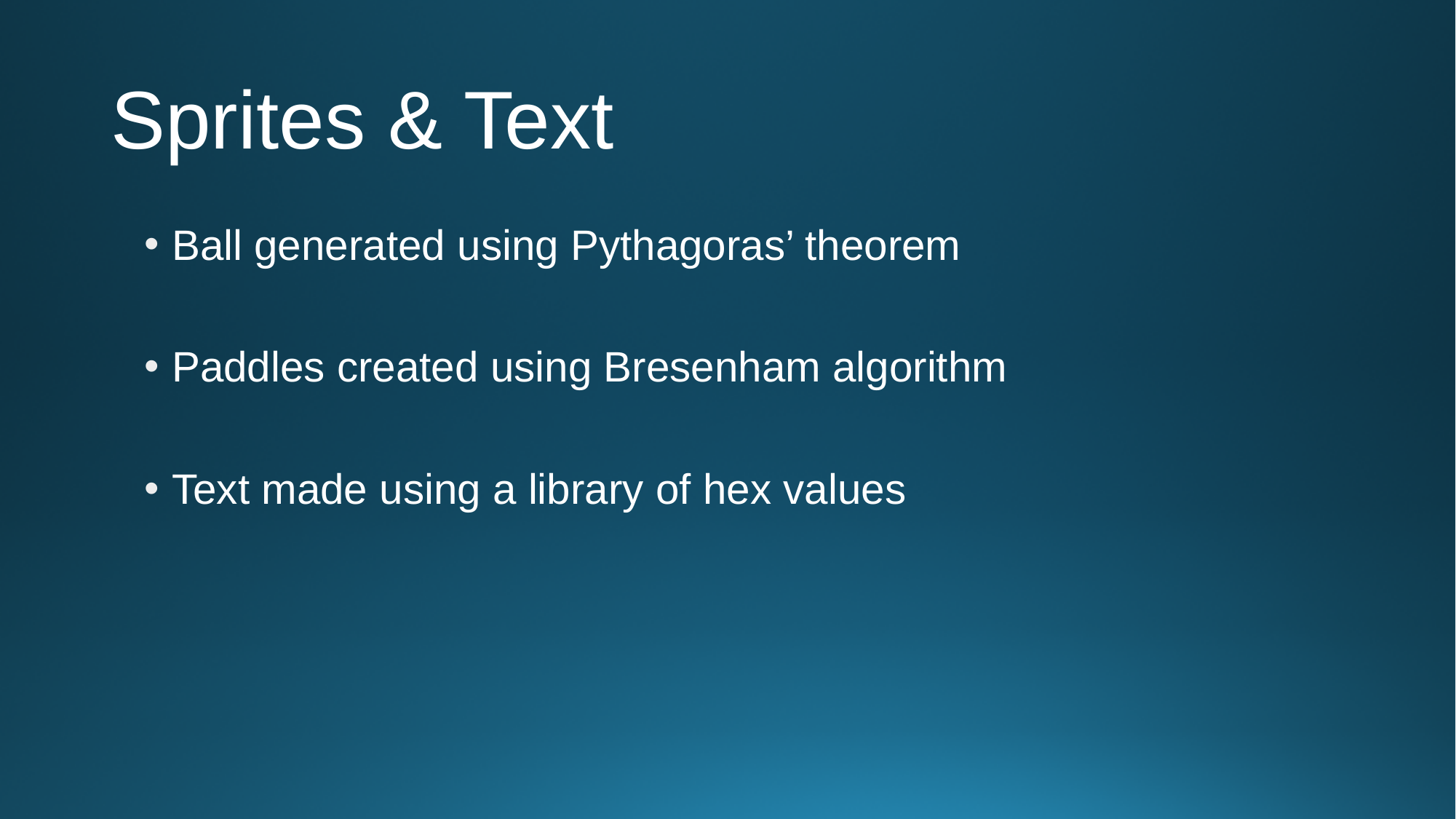

# Sprites & Text
Ball generated using Pythagoras’ theorem

Paddles created using Bresenham algorithm

Text made using a library of hex values